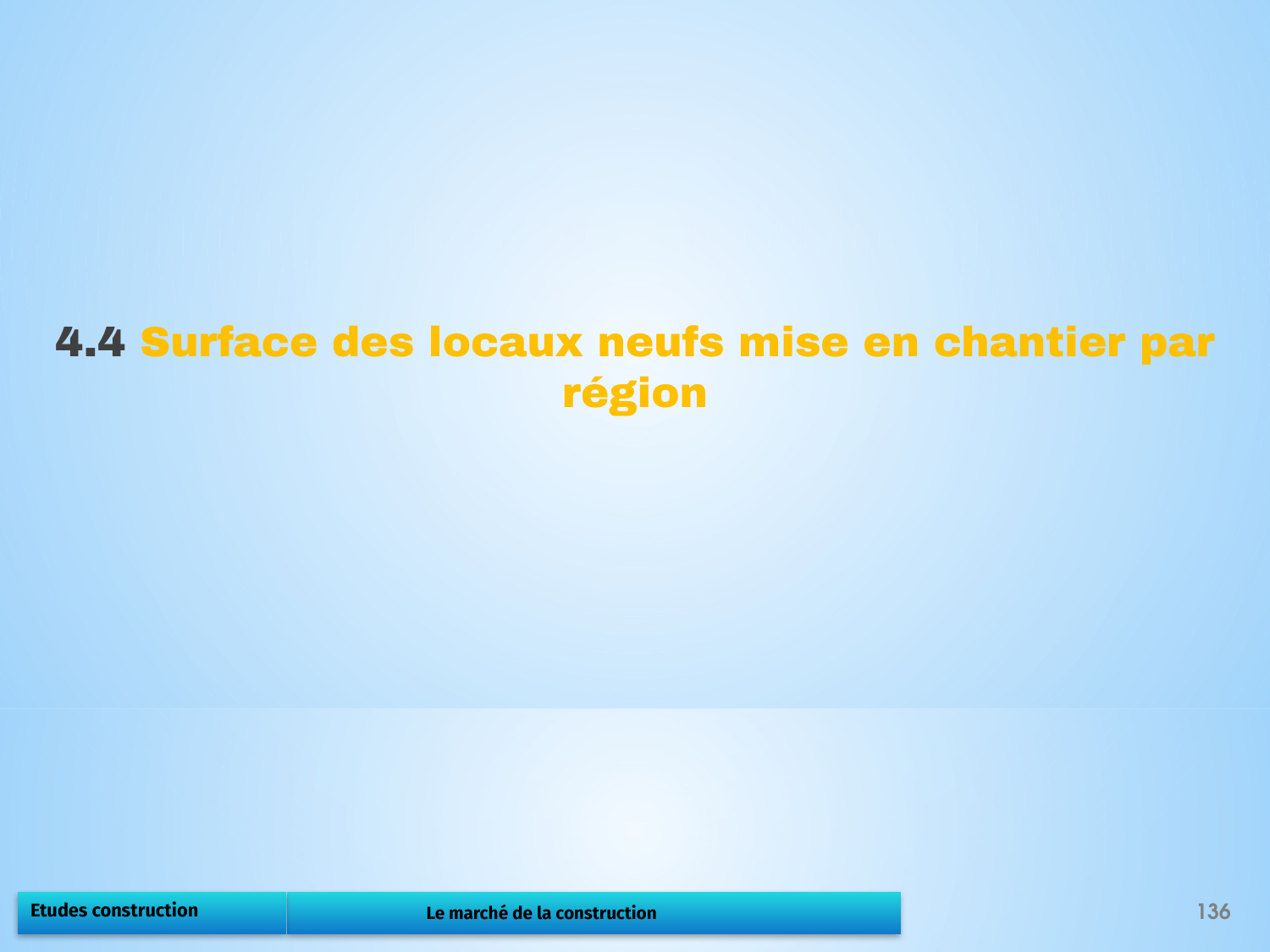

4.4 Surface des locaux neufs mise en chantier par région
136